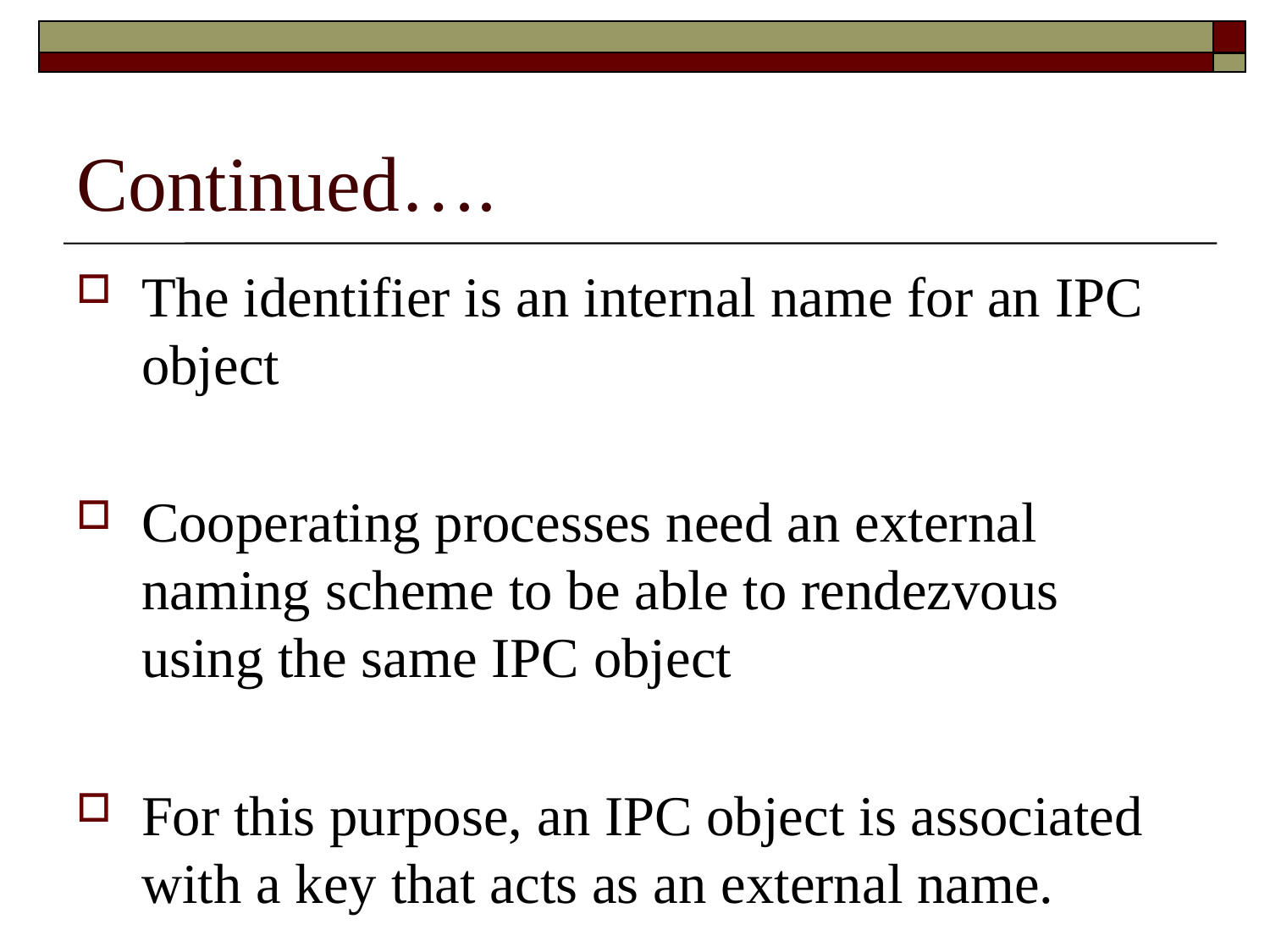

# Continued….
The identifier is an internal name for an IPC object

Cooperating processes need an external naming scheme to be able to rendezvous using the same IPC object

For this purpose, an IPC object is associated with a key that acts as an external name.